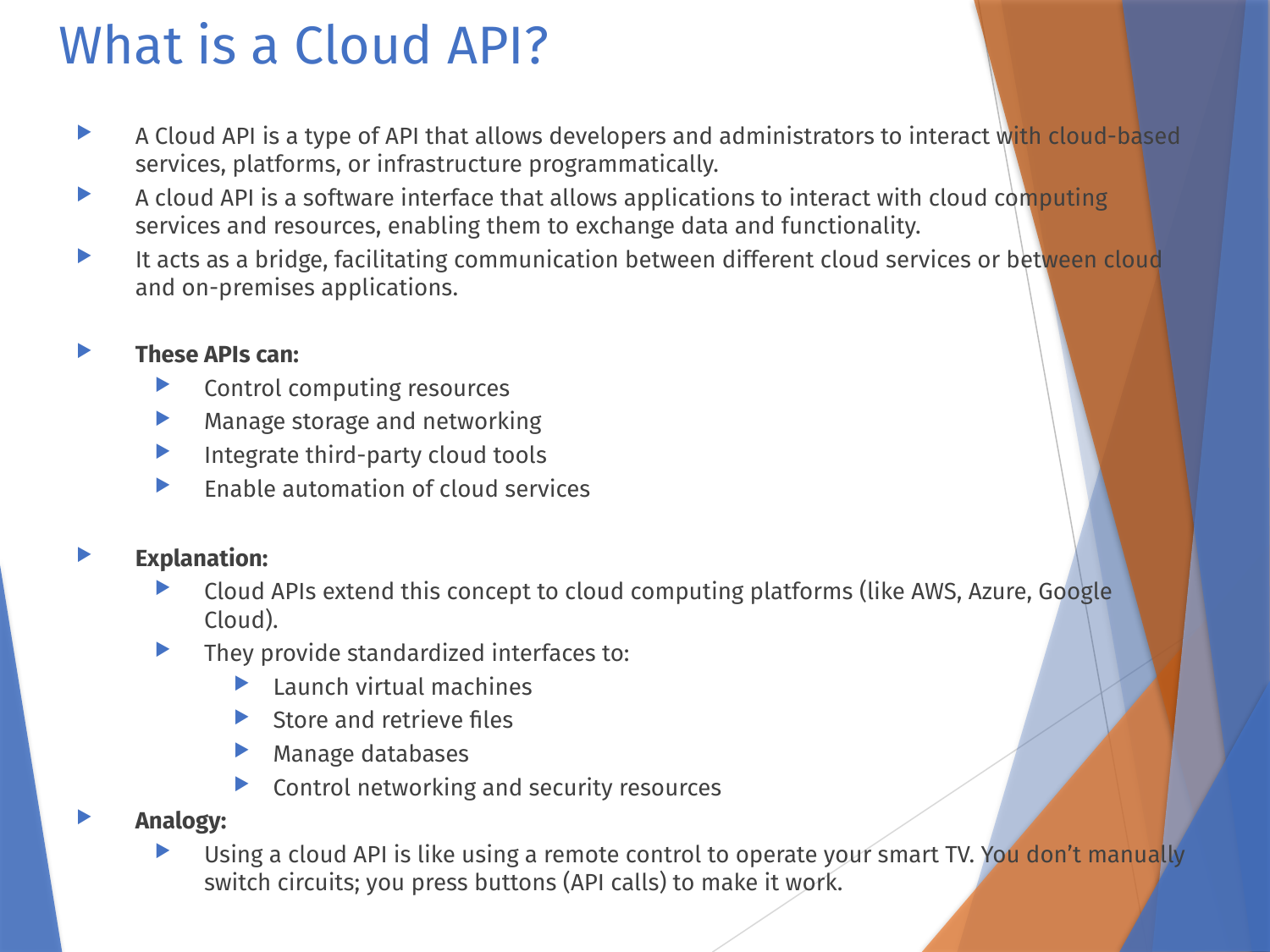

# What is a Cloud API?

A Cloud API is a type of API that allows developers and administrators to interact with cloud-based services, platforms, or infrastructure programmatically.
A cloud API is a software interface that allows applications to interact with cloud computing services and resources, enabling them to exchange data and functionality.
It acts as a bridge, facilitating communication between different cloud services or between cloud and on-premises applications.

These APIs can:
Control computing resources
Manage storage and networking
Integrate third-party cloud tools
Enable automation of cloud services

Explanation:
Cloud APIs extend this concept to cloud computing platforms (like AWS, Azure, Google Cloud).
They provide standardized interfaces to:
Launch virtual machines
Store and retrieve files
Manage databases
Control networking and security resources
Analogy:
Using a cloud API is like using a remote control to operate your smart TV. You don’t manually switch circuits; you press buttons (API calls) to make it work.